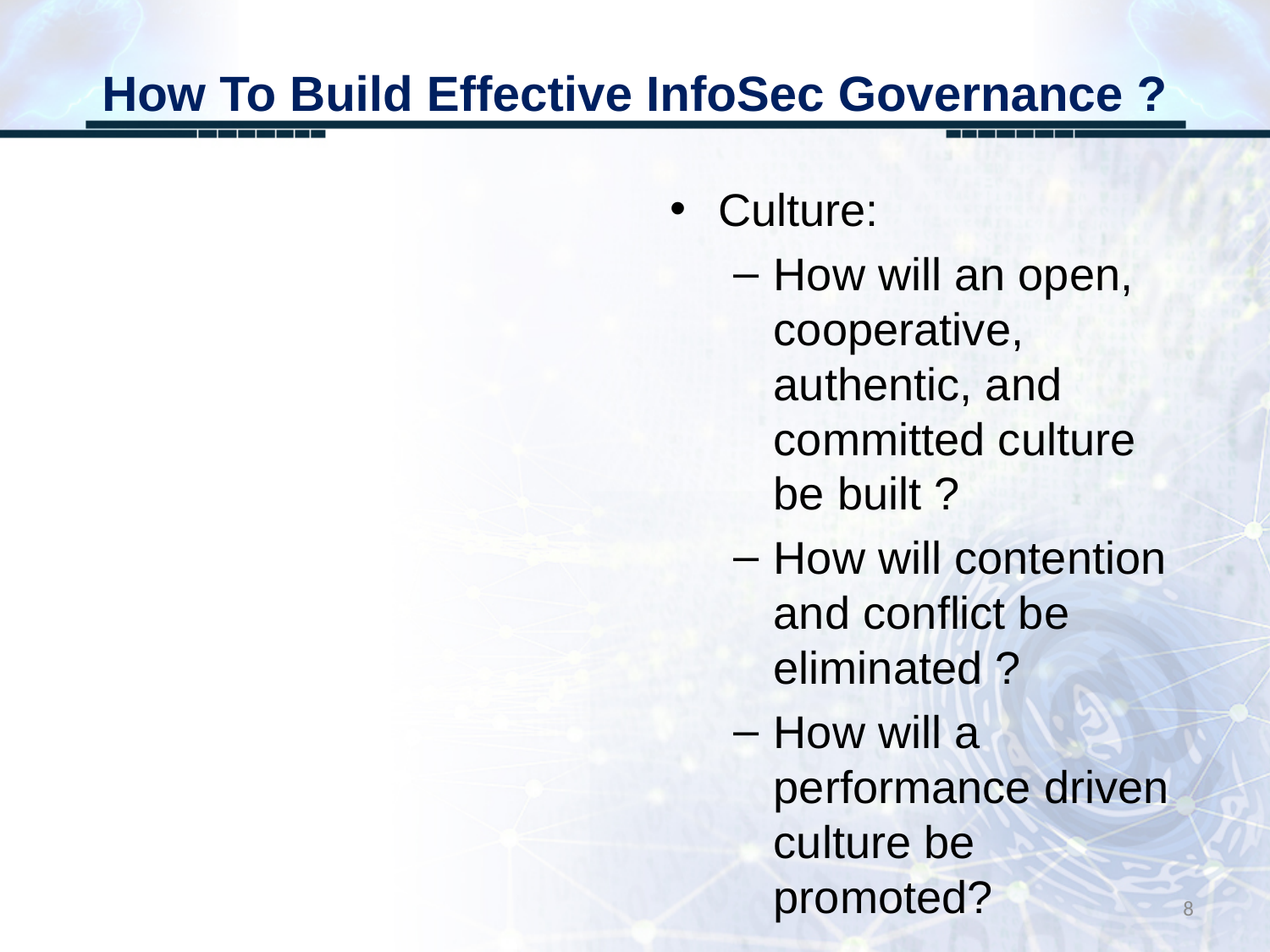

# How To Build Effective InfoSec Governance ?
Culture:
How will an open, cooperative, authentic, and committed culture be built ?
How will contention and conflict be eliminated ?
How will a performance driven culture be promoted?

8